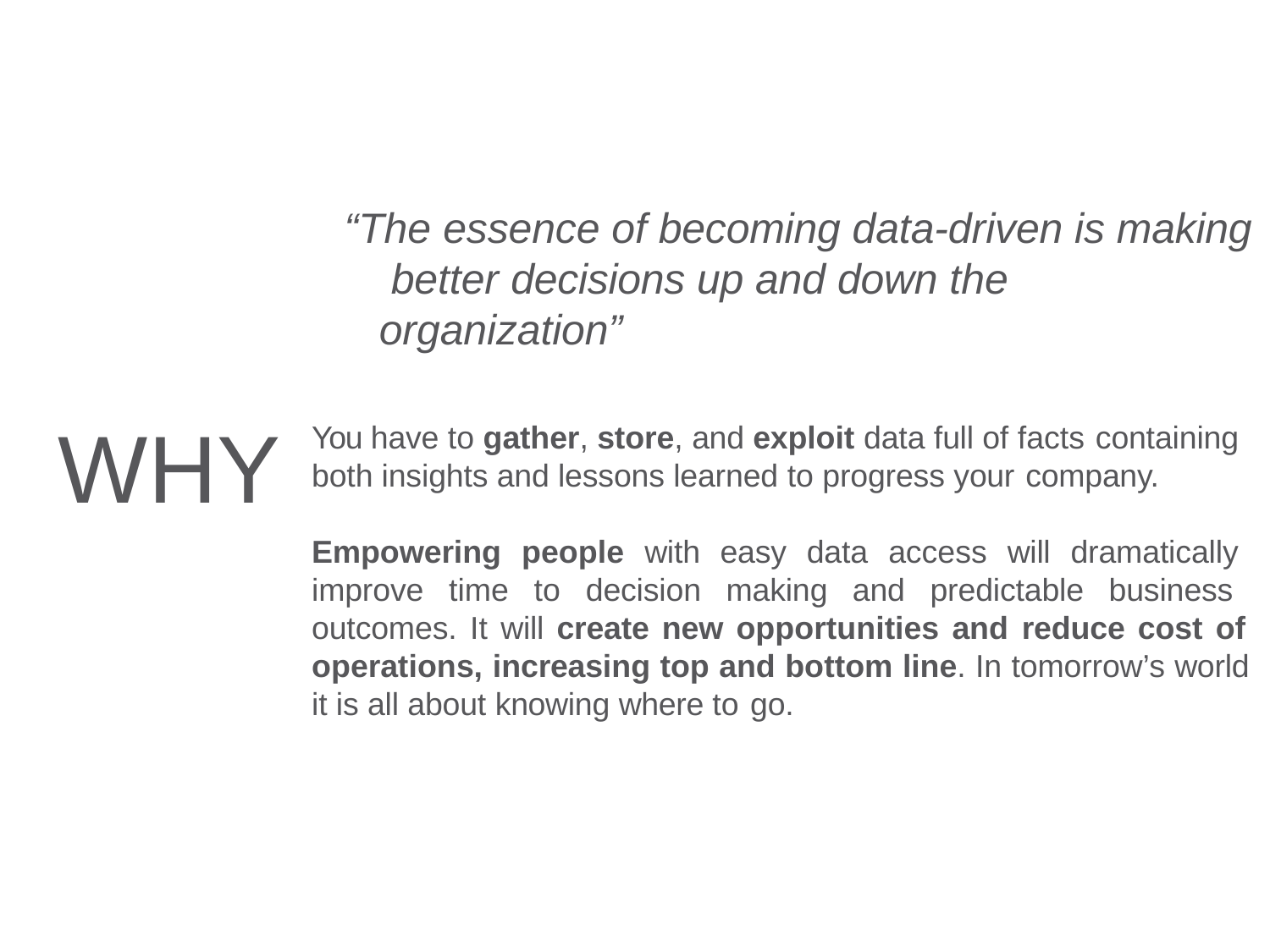

# “The essence of becoming data-driven is making  better decisions up and down the organization”
WHY
You have to gather, store, and exploit data full of facts containing
both insights and lessons learned to progress your company.
Empowering people with easy data access will dramatically  improve time to decision making and predictable business  outcomes. It will create new opportunities and reduce cost of  operations, increasing top and bottom line. In tomorrow’s world  it is all about knowing where to go.